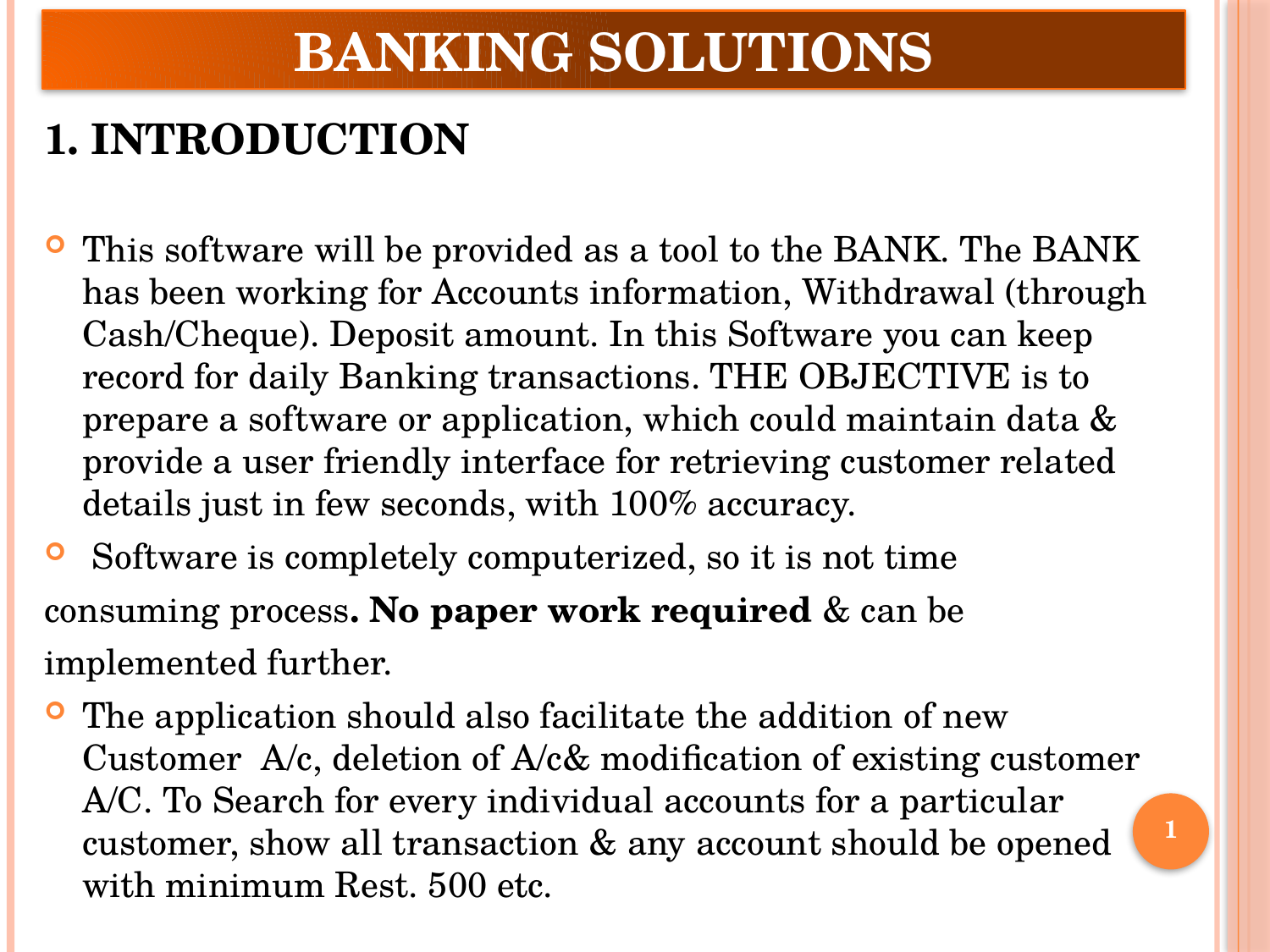

# BANKING SOLUTIONS
1. INTRODUCTION

This software will be provided as a tool to the BANK. The BANK has been working for Accounts information, Withdrawal (through Cash/Cheque). Deposit amount. In this Software you can keep record for daily Banking transactions. THE OBJECTIVE is to prepare a software or application, which could maintain data & provide a user friendly interface for retrieving customer related details just in few seconds, with 100% accuracy.
 Software is completely computerized, so it is not time
consuming process. No paper work required & can be
implemented further.
The application should also facilitate the addition of new Customer  A/c, deletion of A/c& modification of existing customer A/C. To Search for every individual accounts for a particular customer, show all transaction & any account should be opened with minimum Rest. 500 etc.

1